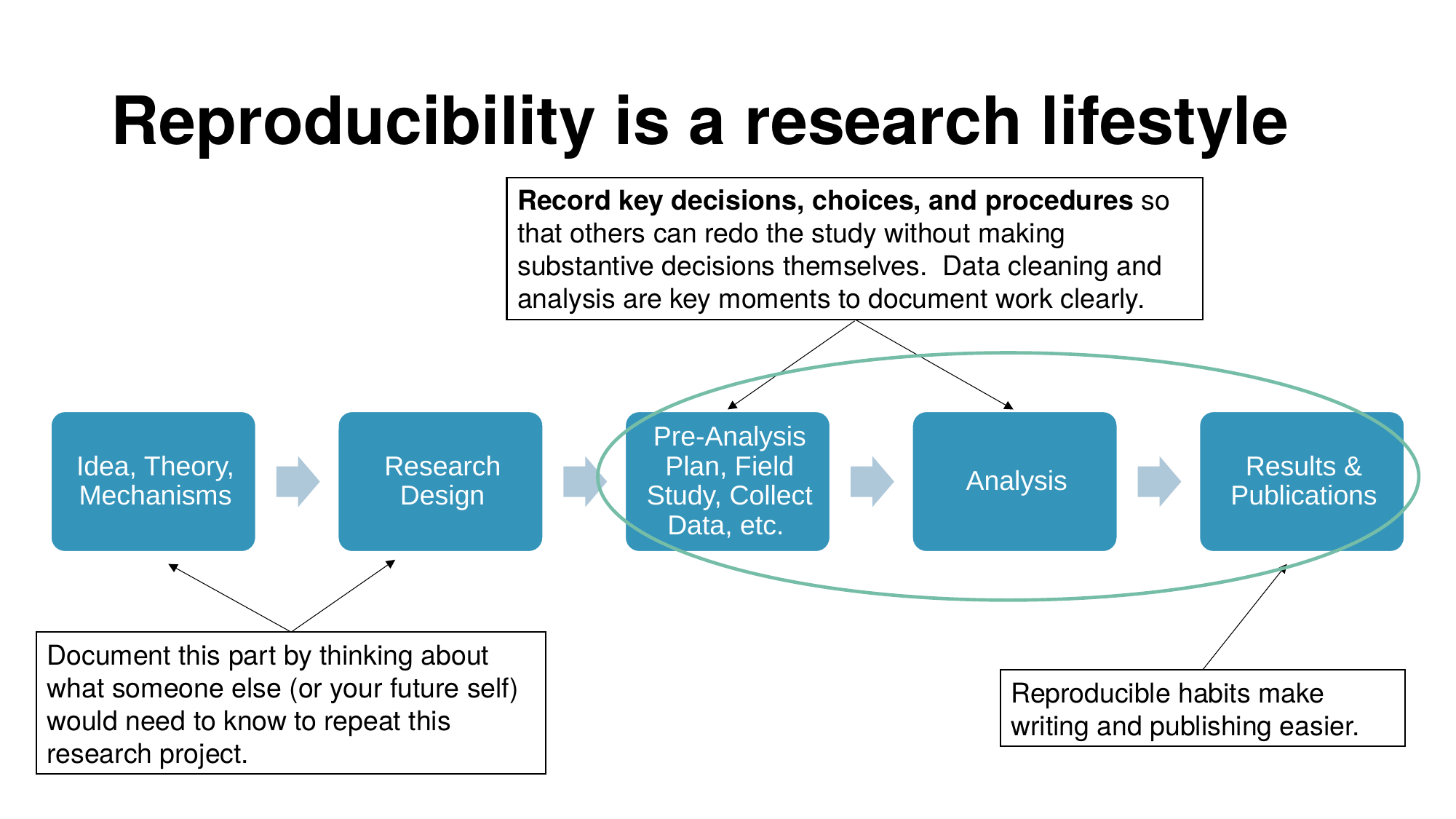

# Reproducibility is a research lifestyle
Record key decisions, choices, and procedures so that others can redo the study without making substantive decisions themselves.  Data cleaning and analysis are key moments to document work clearly.
Idea, Theory, Mechanisms

Research Design

Pre-Analysis Plan, Field Study, Collect Data, etc.

Analysis

Results & Publications

Document this part by thinking about what someone else (or your future self) would need to know to repeat this research project.
Reproducible habits make writing and publishing easier.